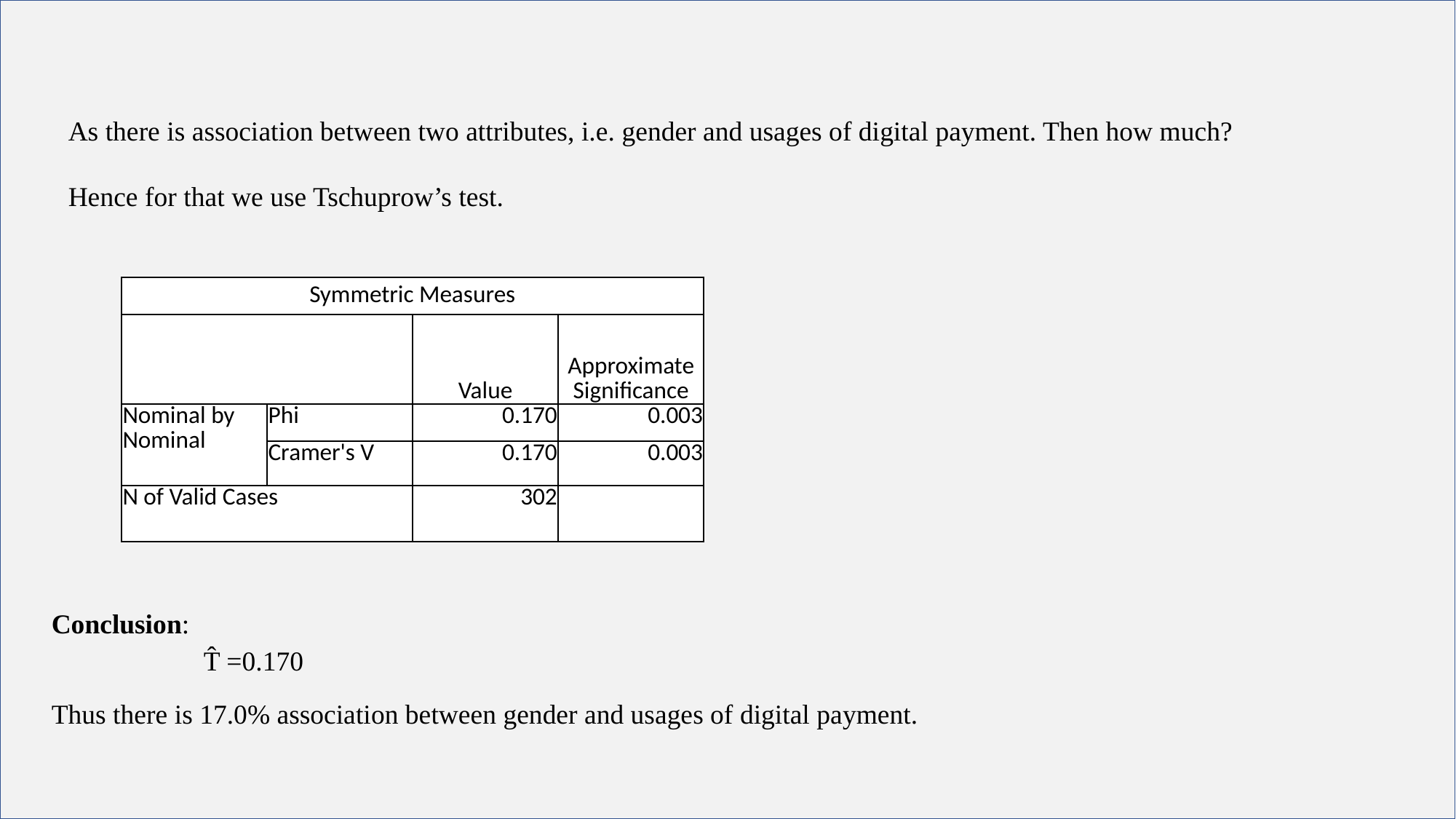

As there is association between two attributes, i.e. gender and usages of digital payment. Then how much?
Hence for that we use Tschuprow’s test.
| Symmetric Measures |  |  |  |
| --- | --- | --- | --- |
|  |  | Value | Approximate Significance |
| Nominal by Nominal | Phi | 0.170 | 0.003 |
|  | Cramer's V | 0.170 | 0.003 |
| N of Valid Cases |  | 302 |  |
Conclusion:
                      T̂ =0.170
Thus there is 17.0% association between gender and usages of digital payment.